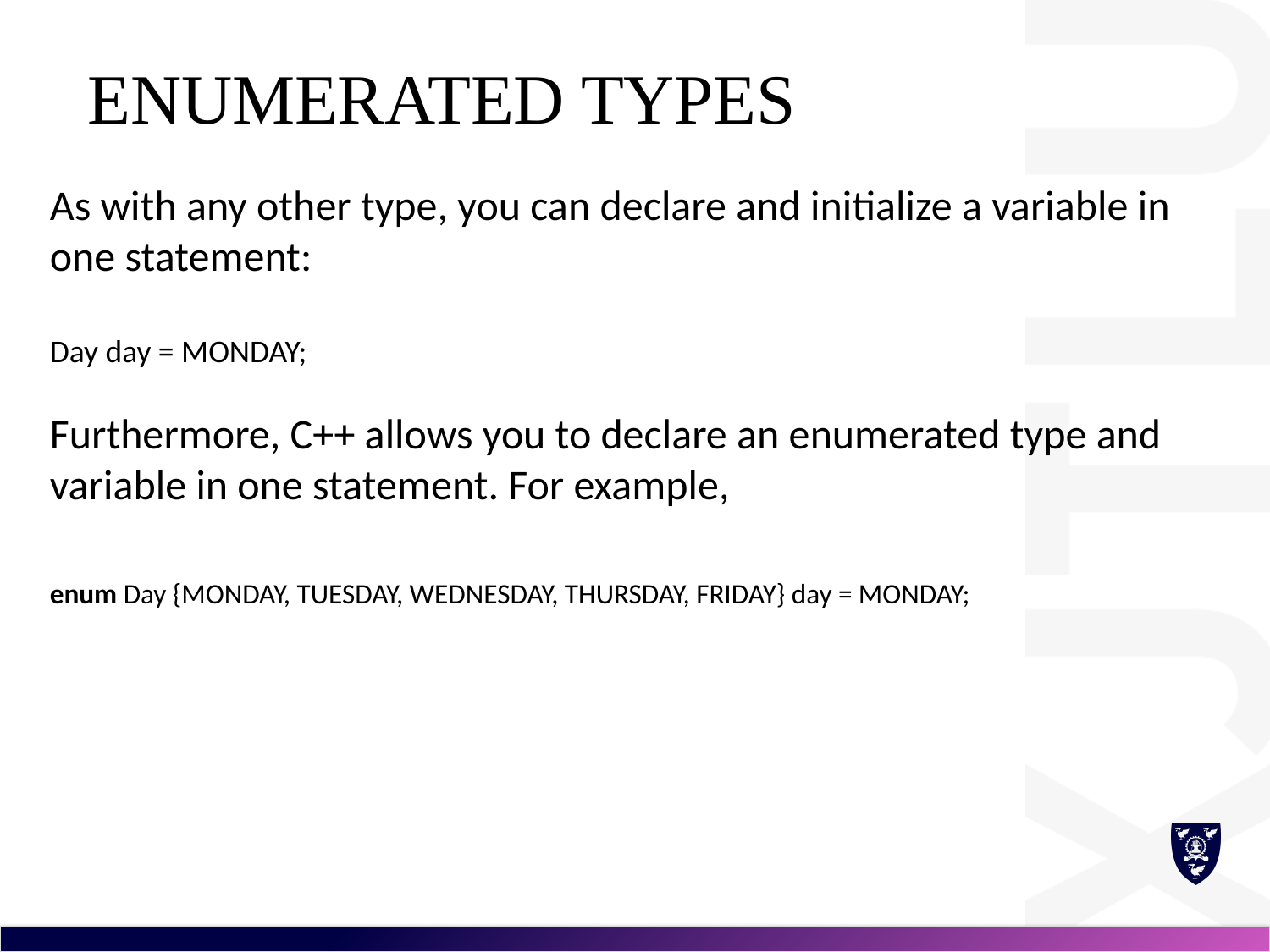

# Enumerated Types
As with any other type, you can declare and initialize a variable in one statement:

Day day = MONDAY;

Furthermore, C++ allows you to declare an enumerated type and variable in one statement. For example,

enum Day {MONDAY, TUESDAY, WEDNESDAY, THURSDAY, FRIDAY} day = MONDAY;
61